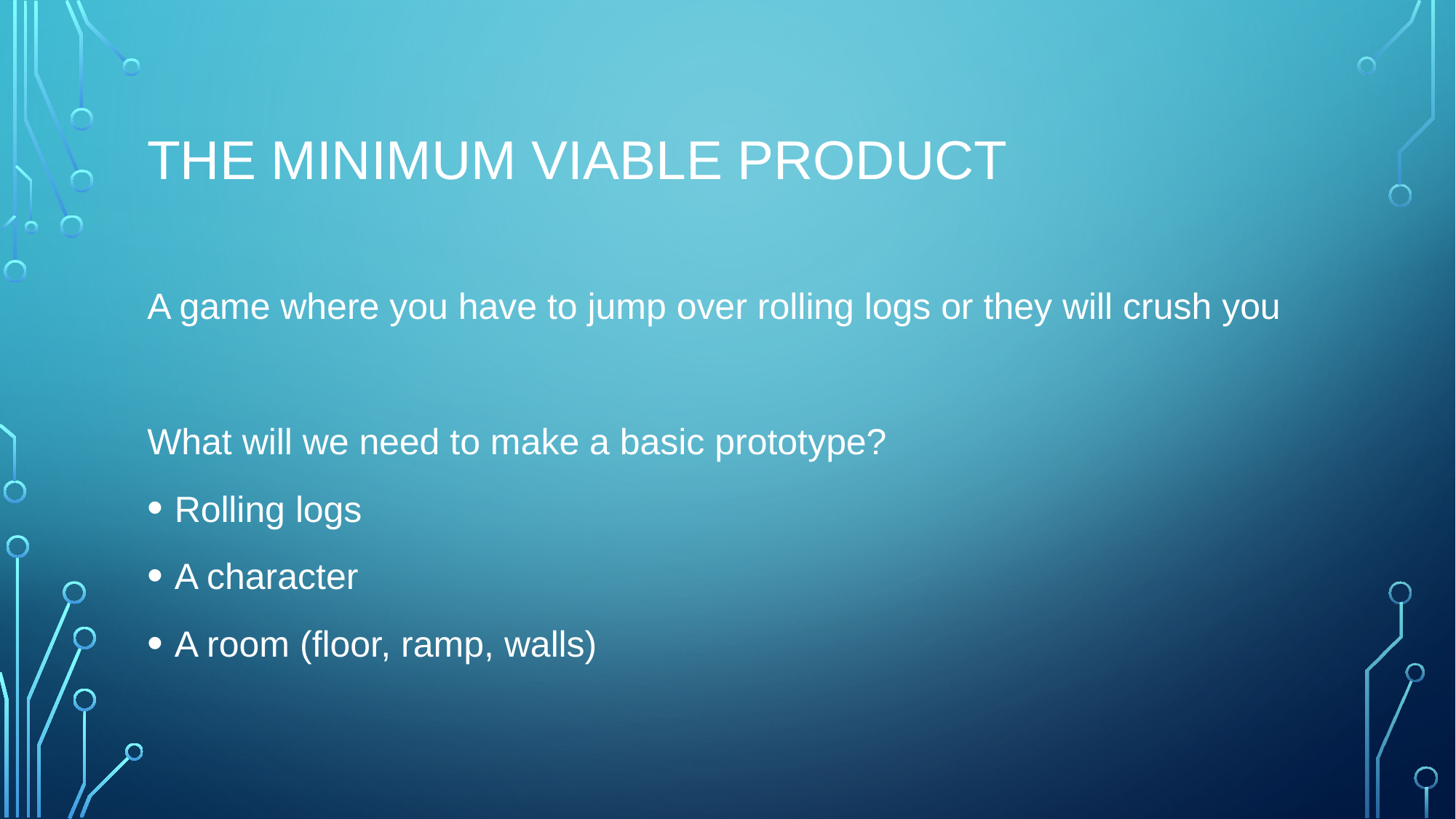

# The minimum viable product
A game where you have to jump over rolling logs or they will crush you

What will we need to make a basic prototype?
Rolling logs
A character
A room (floor, ramp, walls)